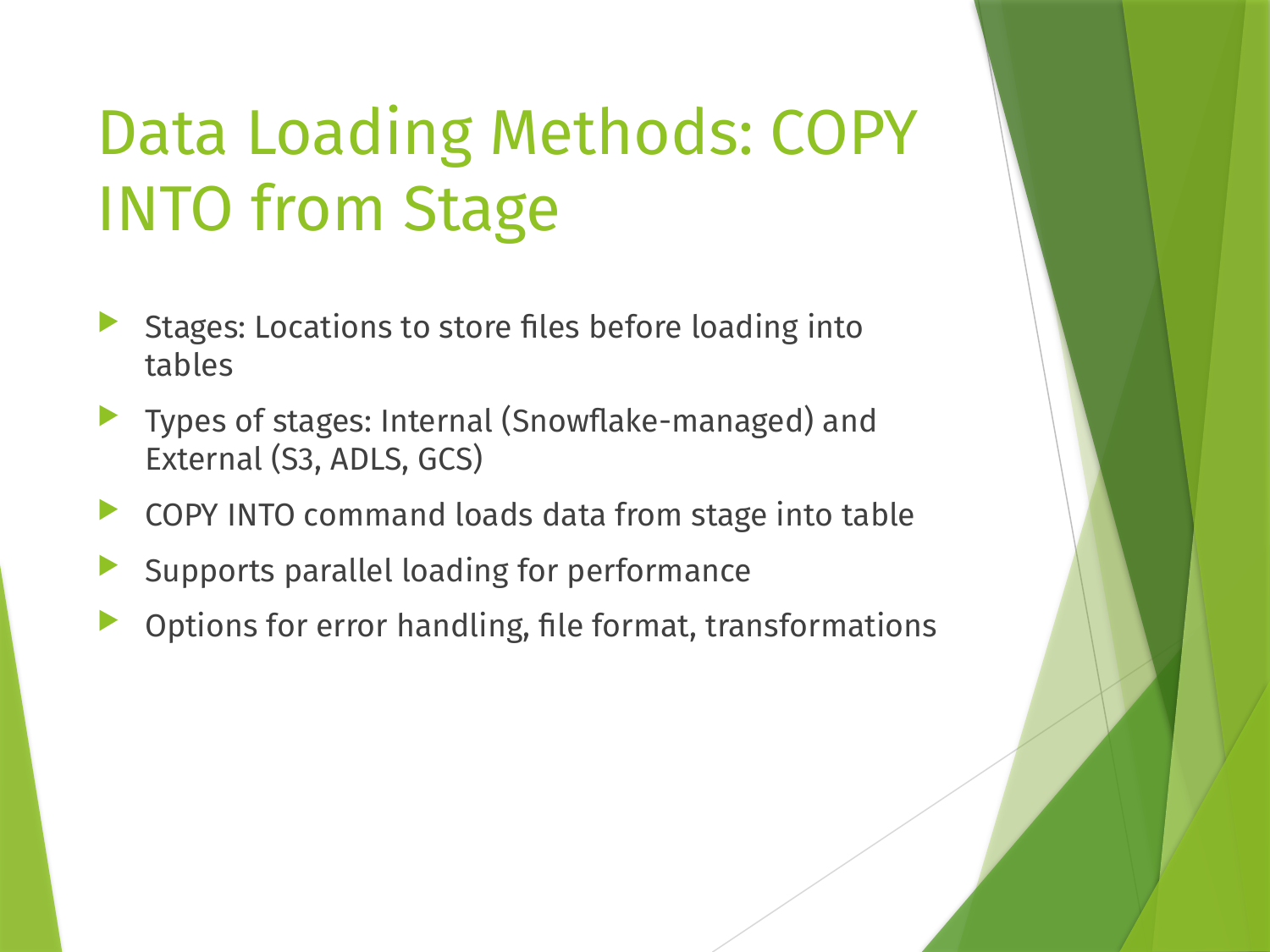

# Data Loading Methods: COPY INTO from Stage
Stages: Locations to store files before loading into tables
Types of stages: Internal (Snowflake-managed) and External (S3, ADLS, GCS)
COPY INTO command loads data from stage into table
Supports parallel loading for performance
Options for error handling, file format, transformations